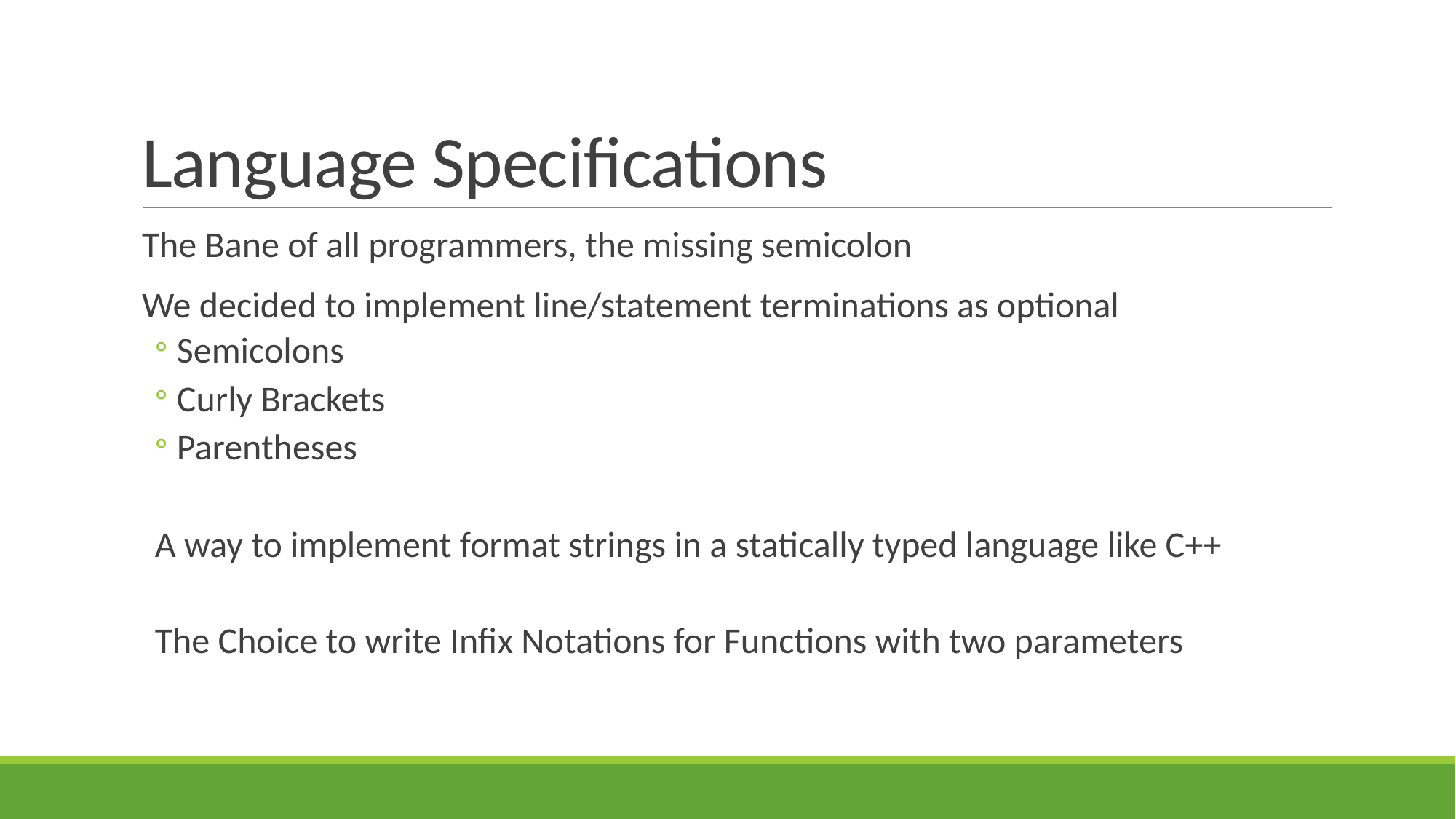

# Language Specifications
The Bane of all programmers, the missing semicolon
We decided to implement line/statement terminations as optional
Semicolons
Curly Brackets
Parentheses

A way to implement format strings in a statically typed language like C++

The Choice to write Infix Notations for Functions with two parameters